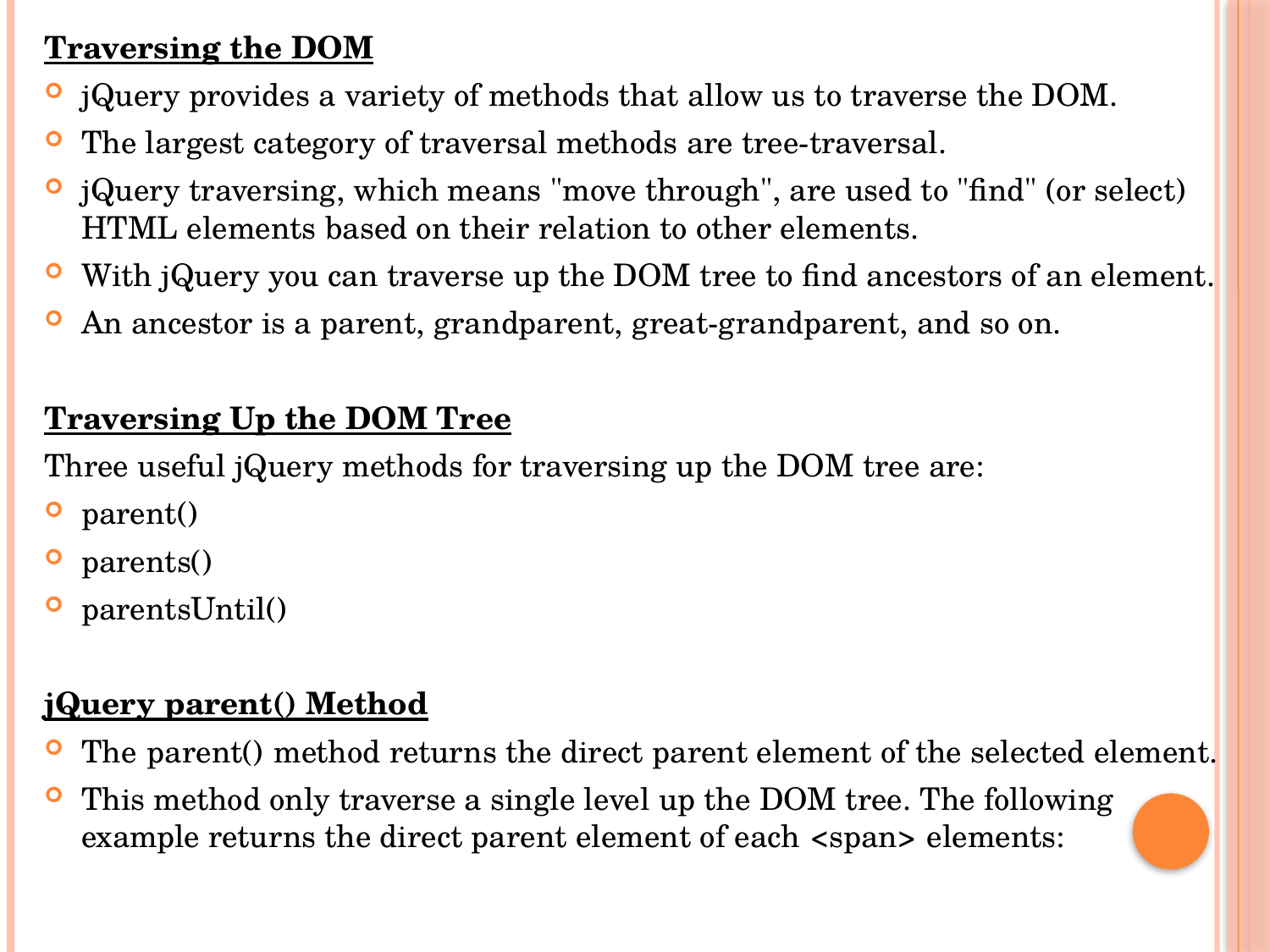

Traversing the DOM
jQuery provides a variety of methods that allow us to traverse the DOM.
The largest category of traversal methods are tree-traversal.
jQuery traversing, which means "move through", are used to "find" (or select) HTML elements based on their relation to other elements.
With jQuery you can traverse up the DOM tree to find ancestors of an element.
An ancestor is a parent, grandparent, great-grandparent, and so on.

Traversing Up the DOM Tree
Three useful jQuery methods for traversing up the DOM tree are:
parent()
parents()
parentsUntil()

jQuery parent() Method
The parent() method returns the direct parent element of the selected element.
This method only traverse a single level up the DOM tree. The following example returns the direct parent element of each <span> elements: